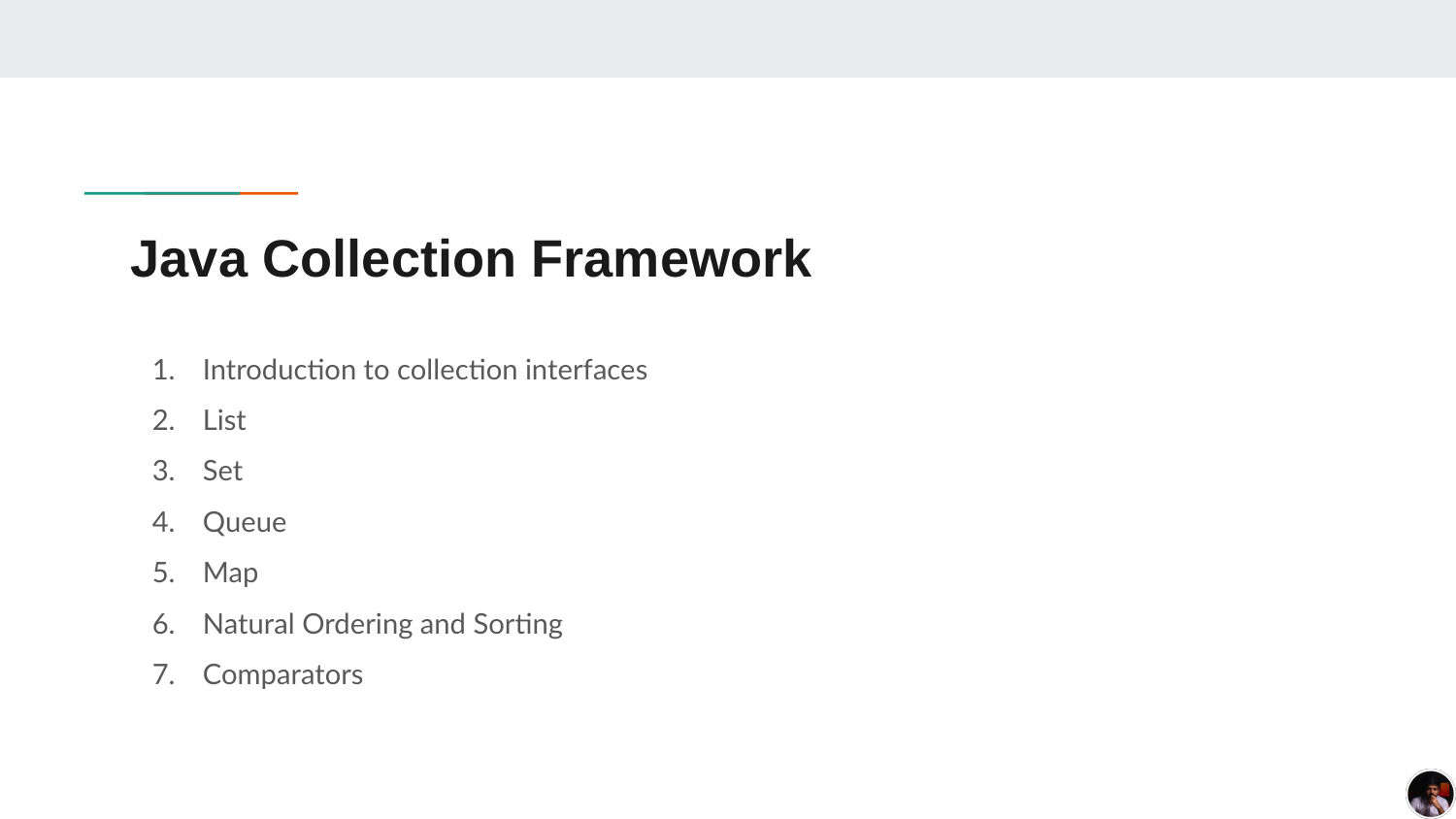

# Java Collection Framework
Introduction to collection interfaces
List
Set
Queue
Map
Natural Ordering and Sorting
Comparators